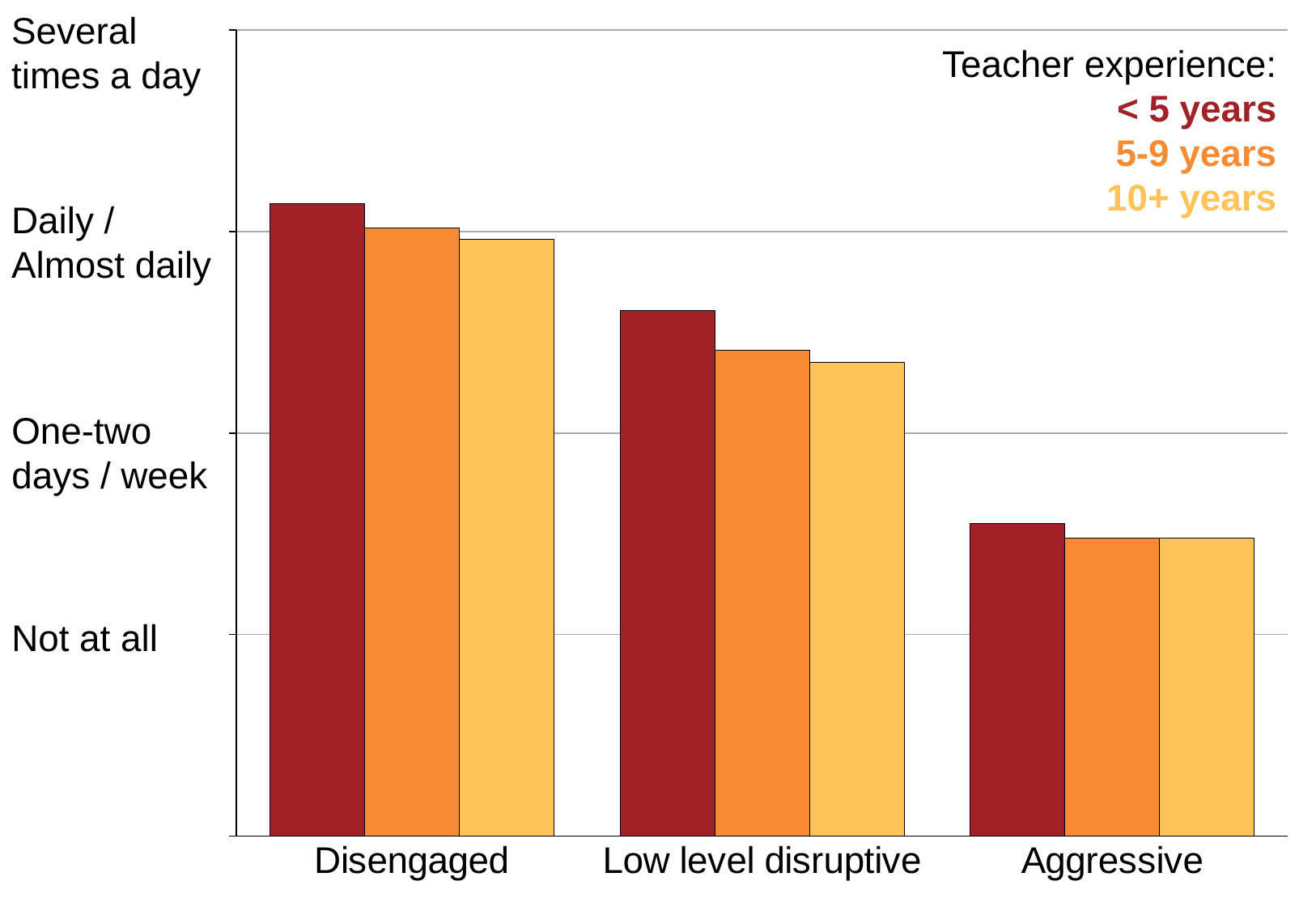

### Chart

| Category | < 5 years | 5-9 years | 10+ years |
|---|---|---|---|
| Disengaged | 3.14 | 3.02 | 2.96 |
| Low level disruptive | 2.61 | 2.41 | 2.35 |
| Aggressive | 1.55 | 1.48 | 1.48 |
Several times a day
Teacher experience:
< 5 years
5-9 years
10+ years
Daily /
Almost daily
One-two days / week
Not at all